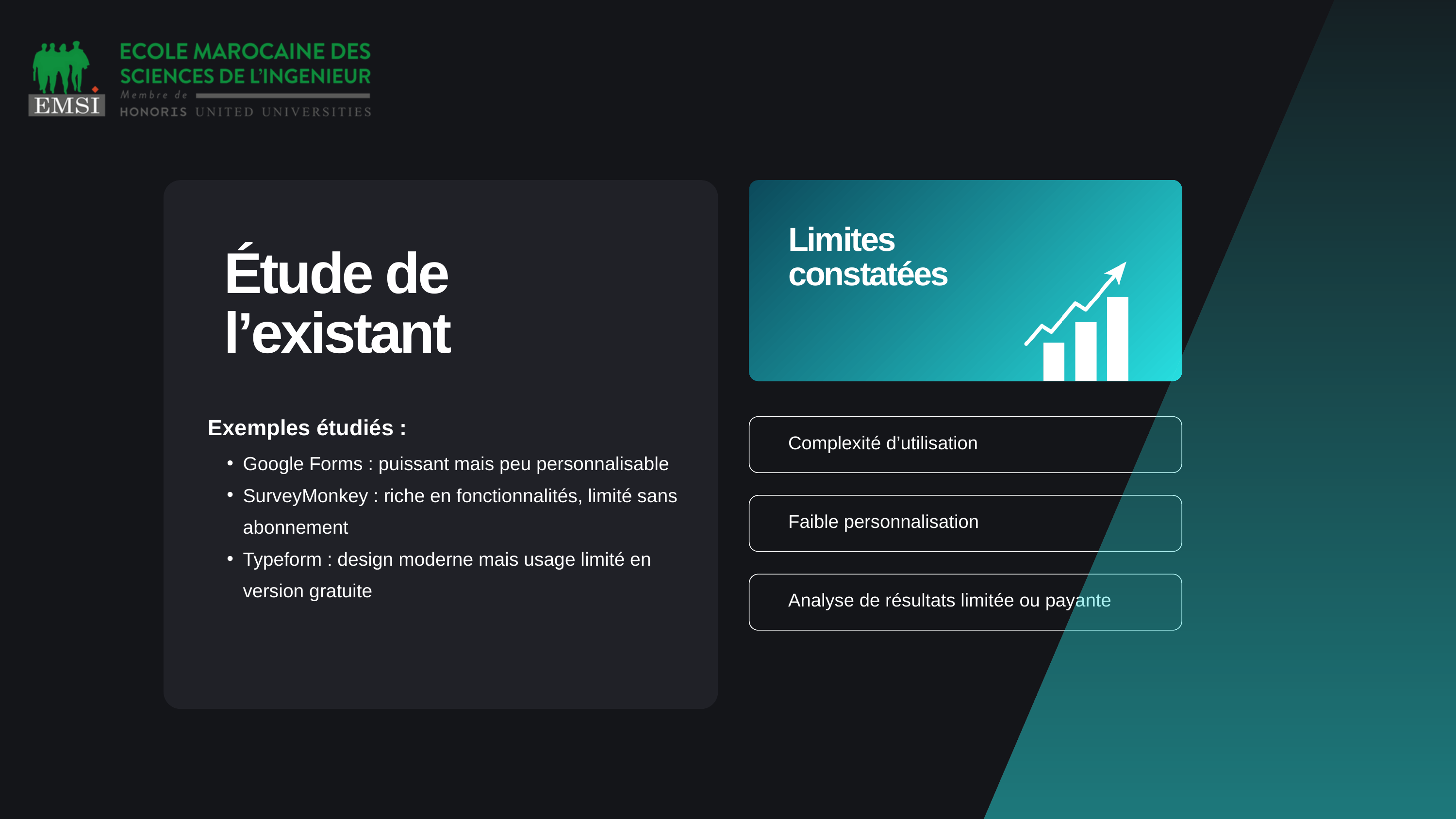

Limites constatées
Étude de l’existant

Exemples étudiés :

Complexité d’utilisation
Google Forms : puissant mais peu personnalisable
SurveyMonkey : riche en fonctionnalités, limité sans abonnement
Typeform : design moderne mais usage limité en version gratuite

Faible personnalisation

Analyse de résultats limitée ou payante